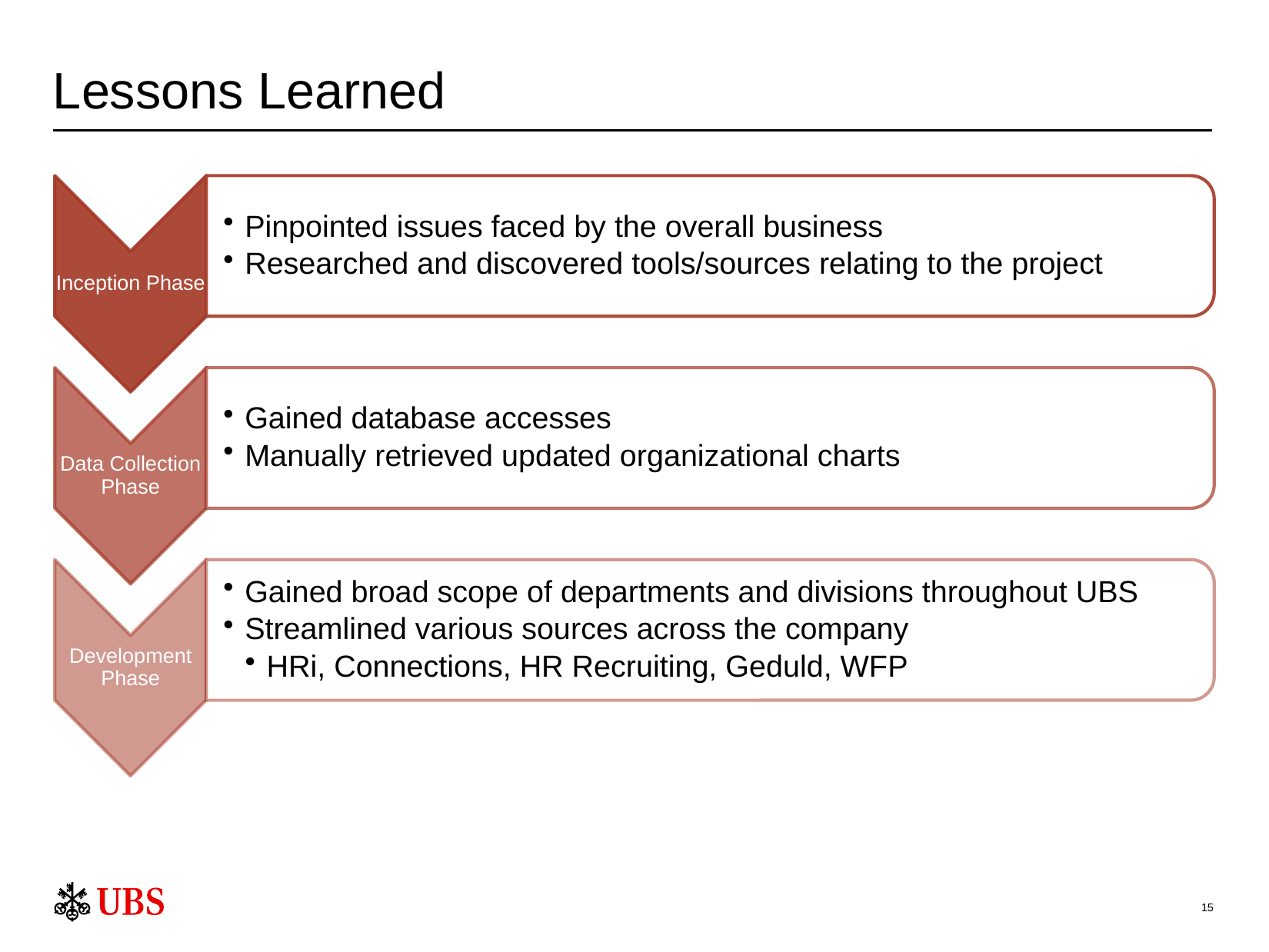

# Lessons Learned
Inception Phase
Pinpointed issues faced by the overall business
Researched and discovered tools/sources relating to the project
Data Collection Phase
Gained database accesses
Manually retrieved updated organizational charts
Development Phase
Gained broad scope of departments and divisions throughout UBS
Streamlined various sources across the company
HRi, Connections, HR Recruiting, Geduld, WFP